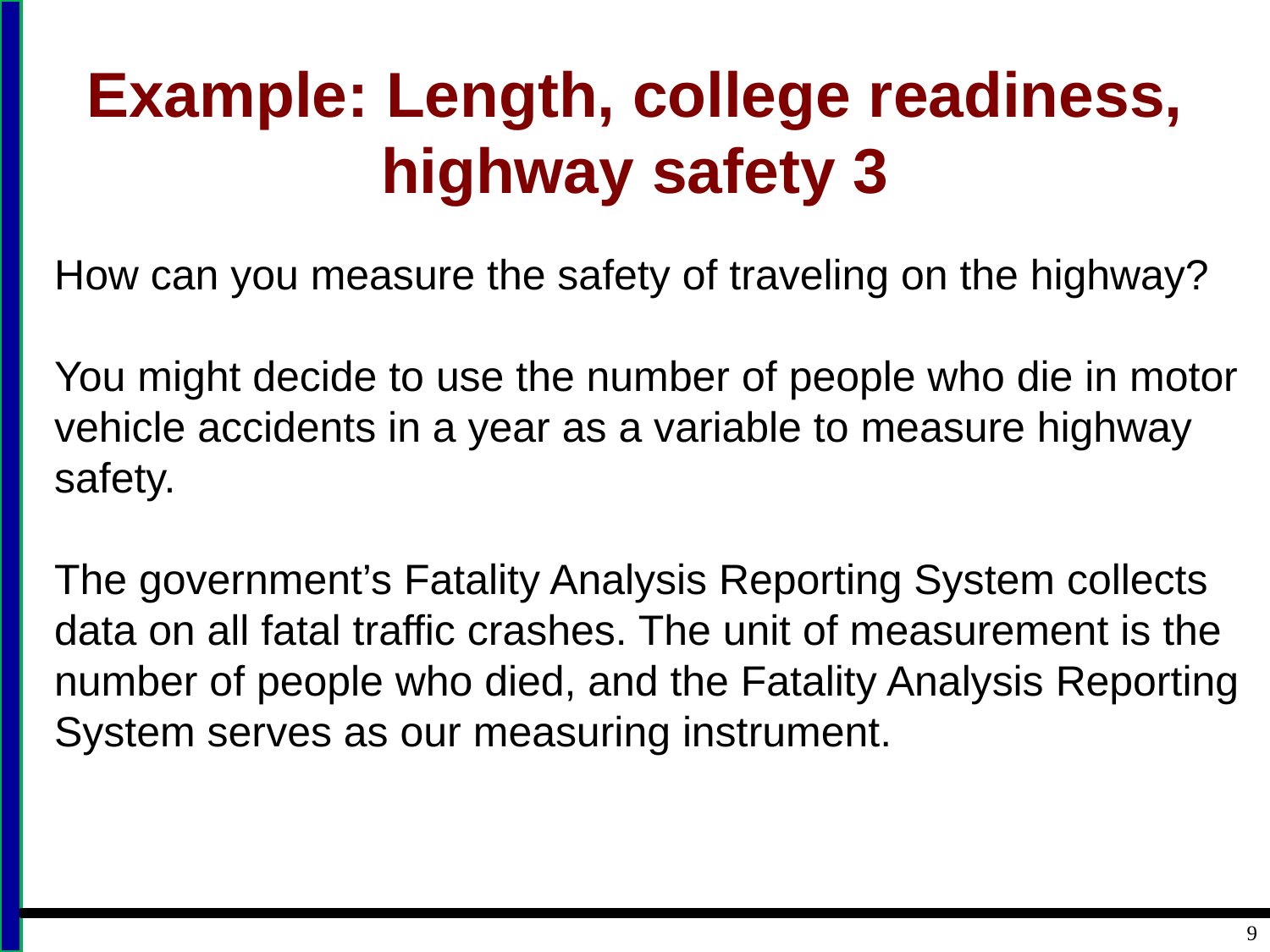

# Example: Length, college readiness, highway safety 3
How can you measure the safety of traveling on the highway?

You might decide to use the number of people who die in motor vehicle accidents in a year as a variable to measure highway safety.

The government’s Fatality Analysis Reporting System collects data on all fatal traffic crashes. The unit of measurement is the number of people who died, and the Fatality Analysis Reporting System serves as our measuring instrument.